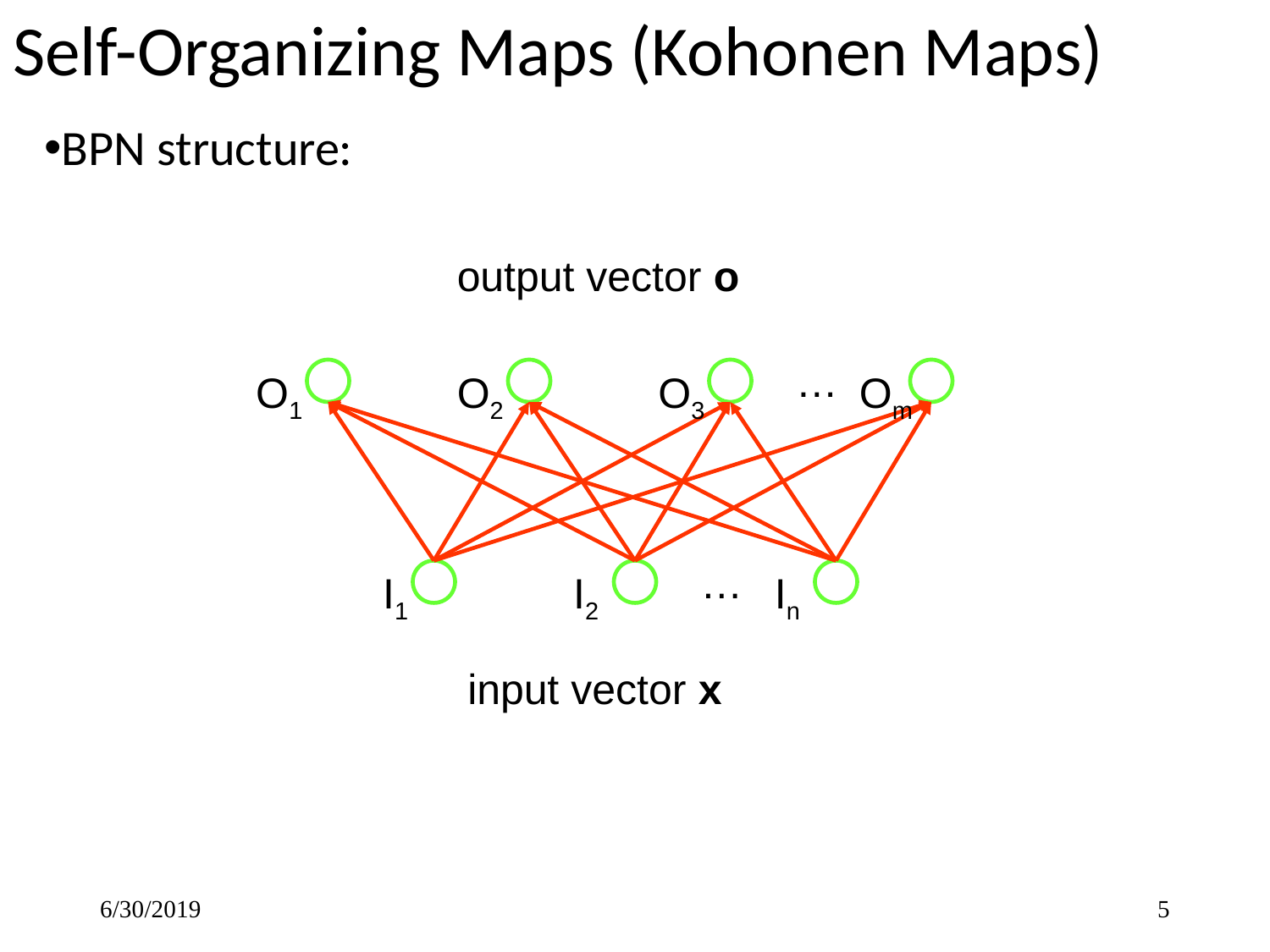

# Self-Organizing Maps (Kohonen Maps)
BPN structure:
output vector o
…
O1

O2

O3

Om

…
I1

I2

In

input vector x
6/30/2019
5